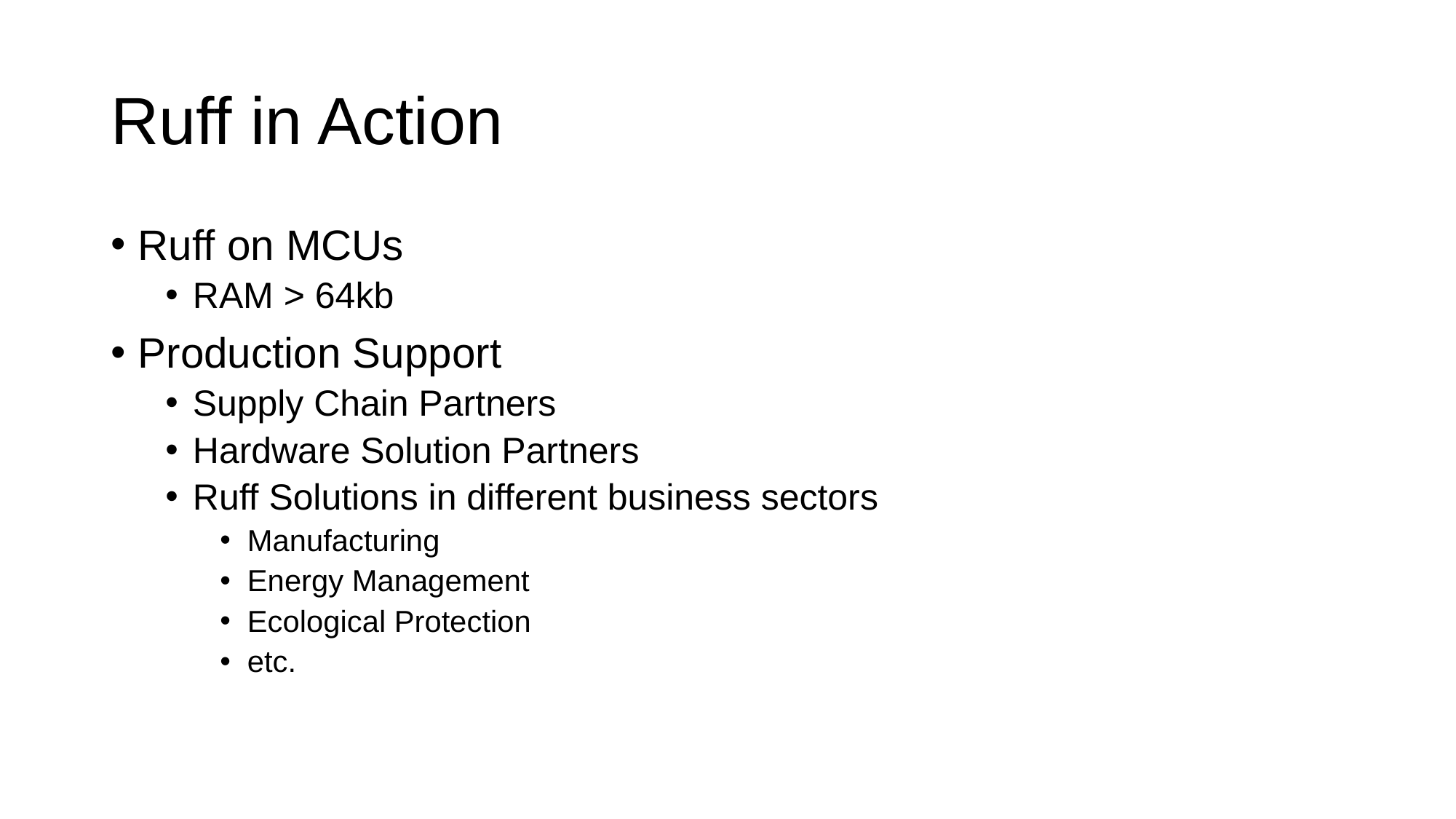

# Ruff in Action
Ruff on MCUs
RAM > 64kb
Production Support
Supply Chain Partners
Hardware Solution Partners
Ruff Solutions in different business sectors
Manufacturing
Energy Management
Ecological Protection
etc.